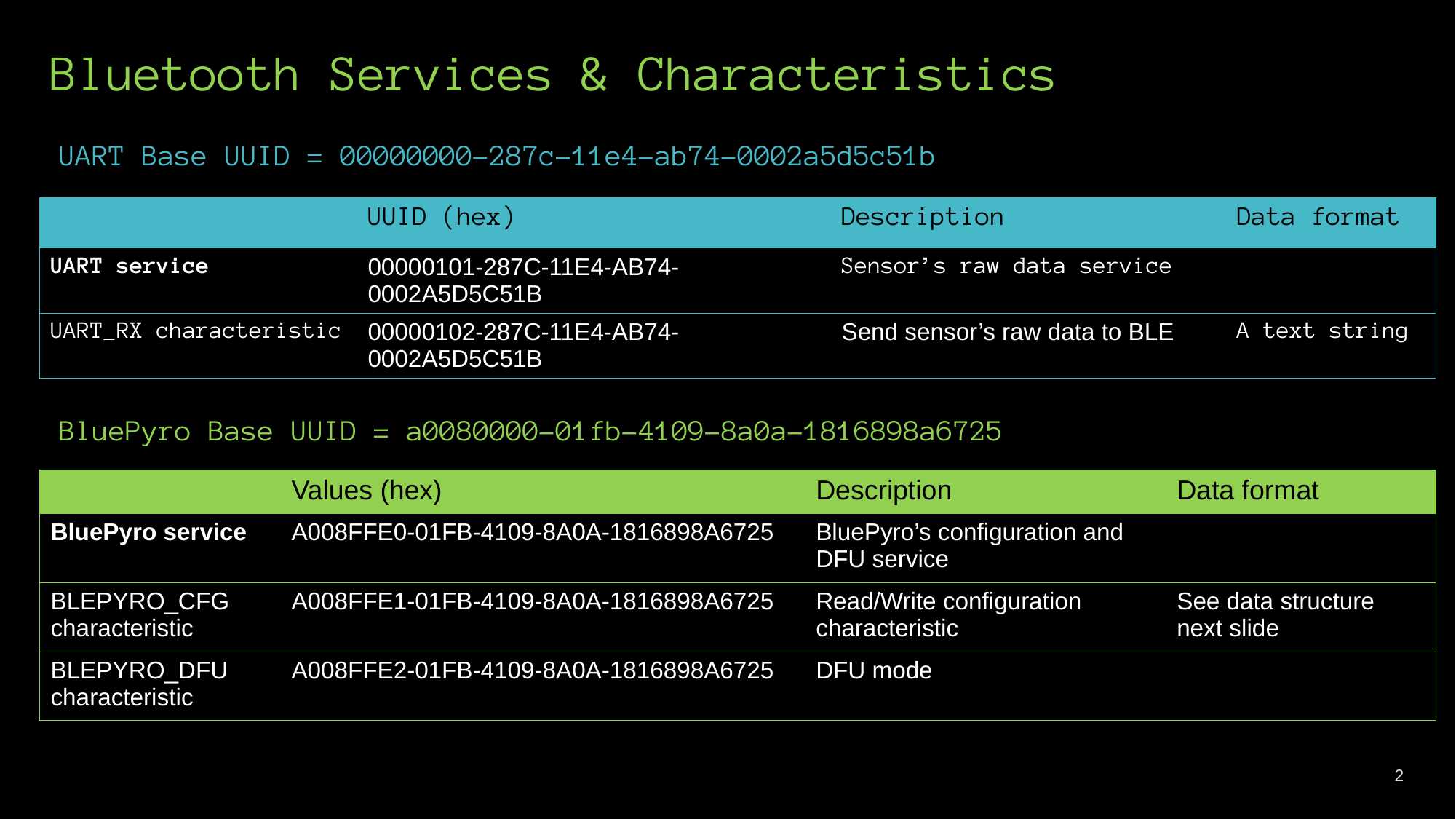

# Bluetooth Services & Characteristics
UART Base UUID = 00000000-287c-11e4-ab74-0002a5d5c51b
|  | UUID (hex) | Description | Data format |
| --- | --- | --- | --- |
| UART service | 00000101-287C-11E4-AB74-0002A5D5C51B | Sensor’s raw data service |  |
| UART\_RX characteristic | 00000102-287C-11E4-AB74-0002A5D5C51B | Send sensor’s raw data to BLE | A text string |
BluePyro Base UUID = a0080000-01fb-4109-8a0a-1816898a6725
|  | Values (hex) | Description | Data format |
| --- | --- | --- | --- |
| BluePyro service | A008FFE0-01FB-4109-8A0A-1816898A6725 | BluePyro’s configuration and DFU service |  |
| BLEPYRO\_CFG characteristic | A008FFE1-01FB-4109-8A0A-1816898A6725 | Read/Write configuration characteristic | See data structure next slide |
| BLEPYRO\_DFU characteristic | A008FFE2-01FB-4109-8A0A-1816898A6725 | DFU mode |  |
2